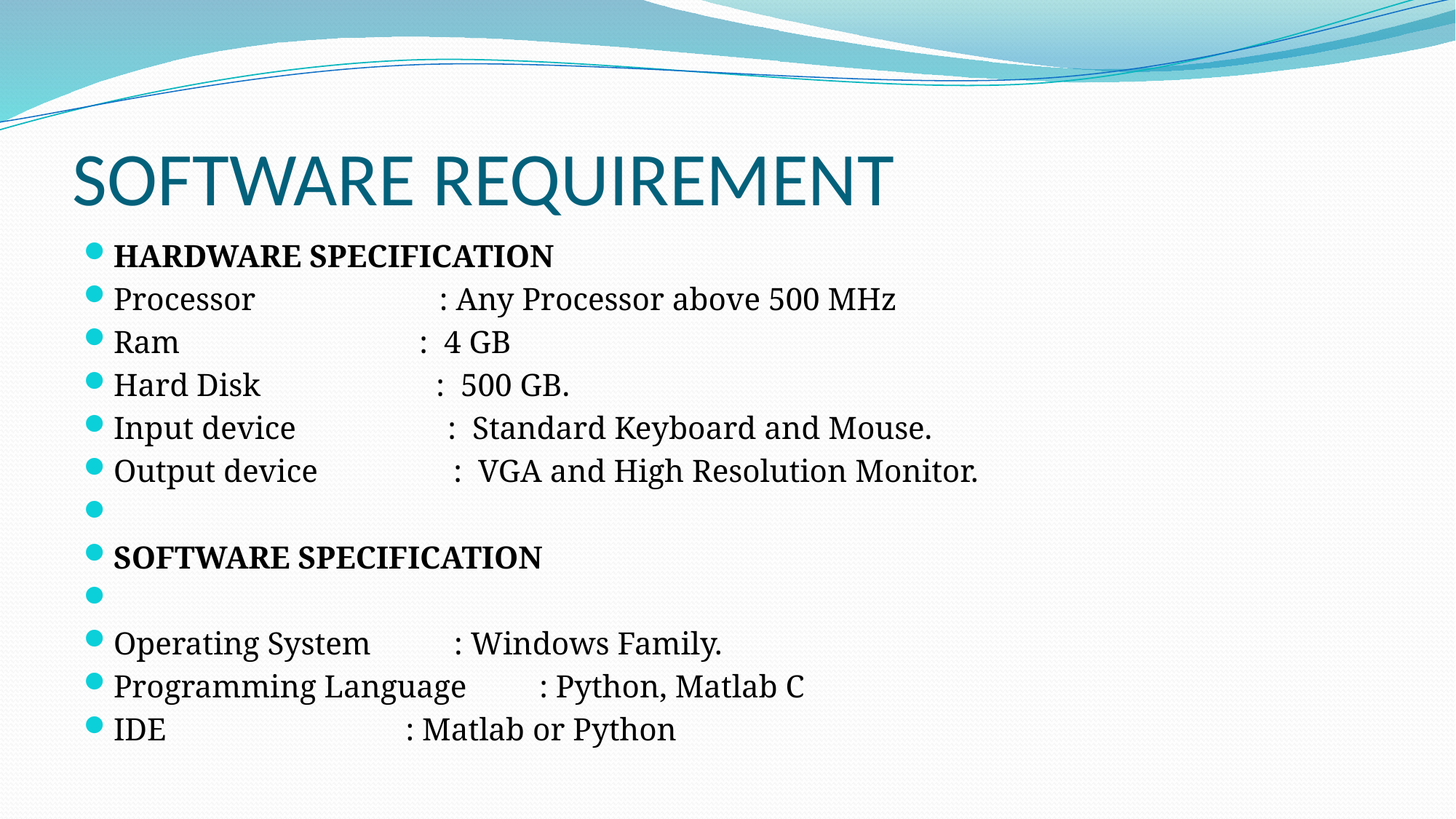

# SOFTWARE REQUIREMENT
HARDWARE SPECIFICATION
Processor                       : Any Processor above 500 MHz
Ram                              :  4 GB
Hard Disk                      :  500 GB.
Input device                   :  Standard Keyboard and Mouse.
Output device                 :  VGA and High Resolution Monitor.

SOFTWARE SPECIFICATION

Operating System		: Windows Family.
Programming Language	: Python, Matlab C
IDE                              : Matlab or Python